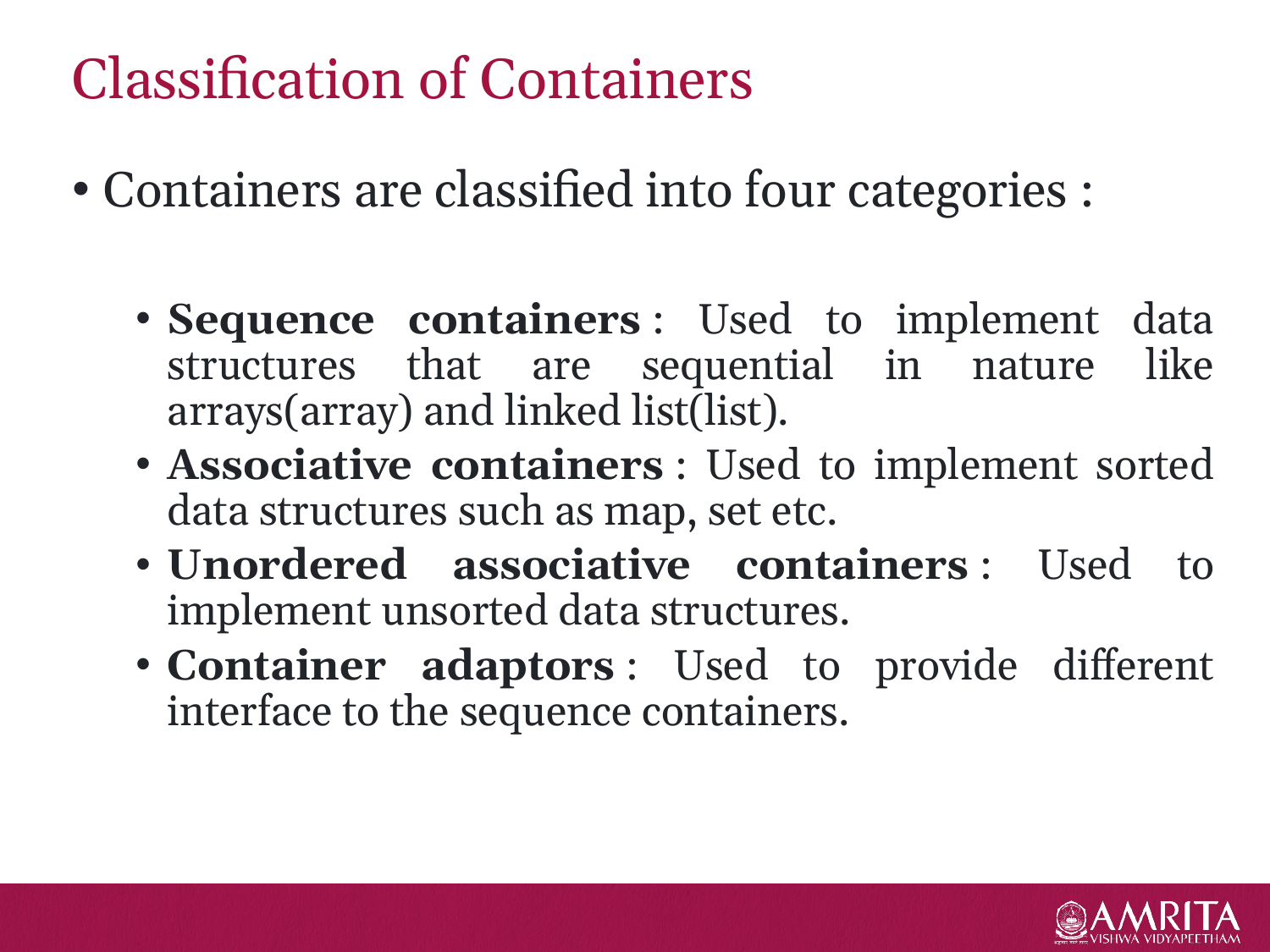

# Classification of Containers
Containers are classified into four categories :

Sequence containers : Used to implement data structures that are sequential in nature like arrays(array) and linked list(list).
Associative containers : Used to implement sorted data structures such as map, set etc.
Unordered associative containers : Used to implement unsorted data structures.
Container adaptors : Used to provide different interface to the sequence containers.